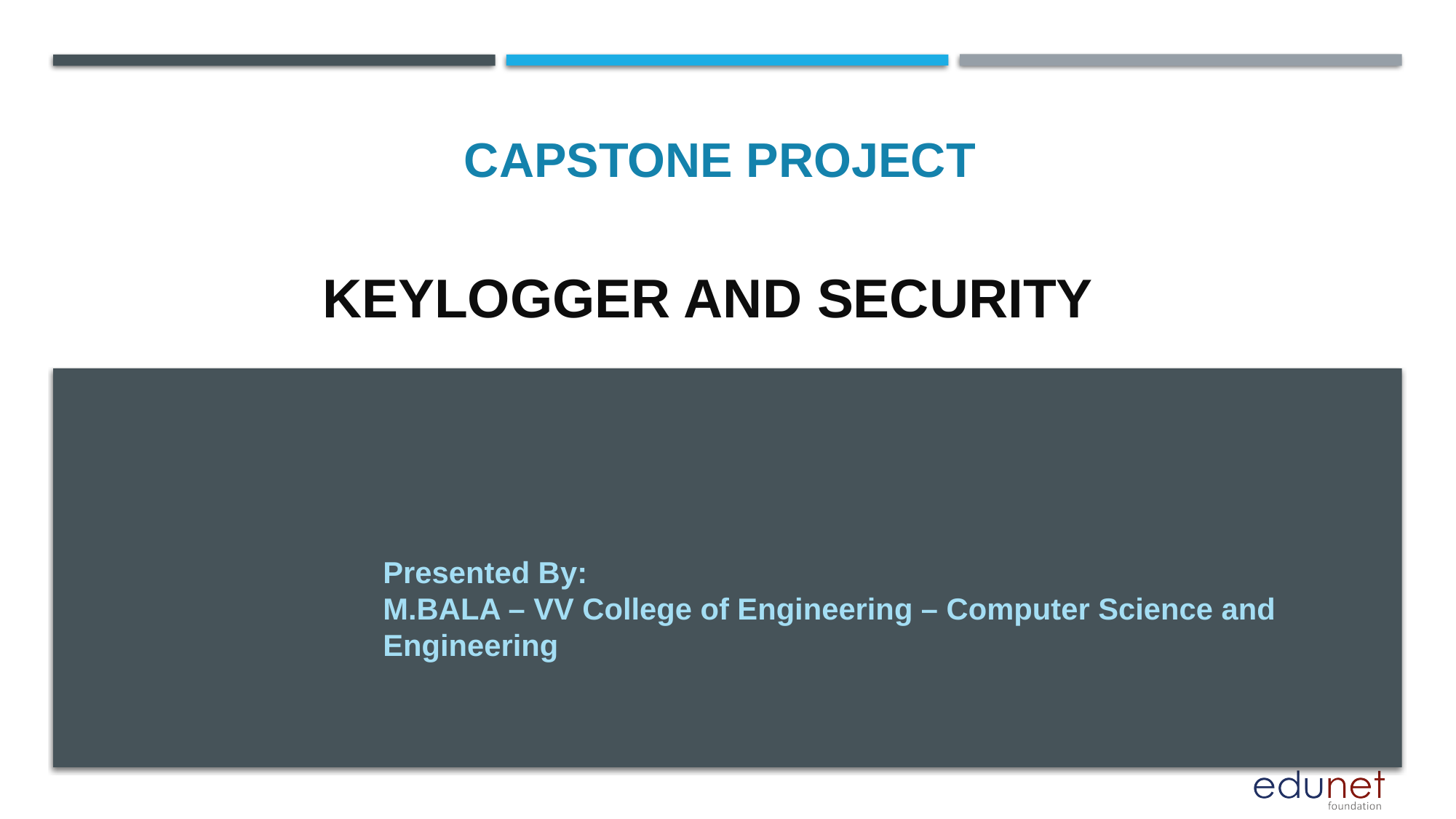

CAPSTONE PROJECT
# Keylogger and security
Presented By:
M.BALA – VV College of Engineering – Computer Science and Engineering